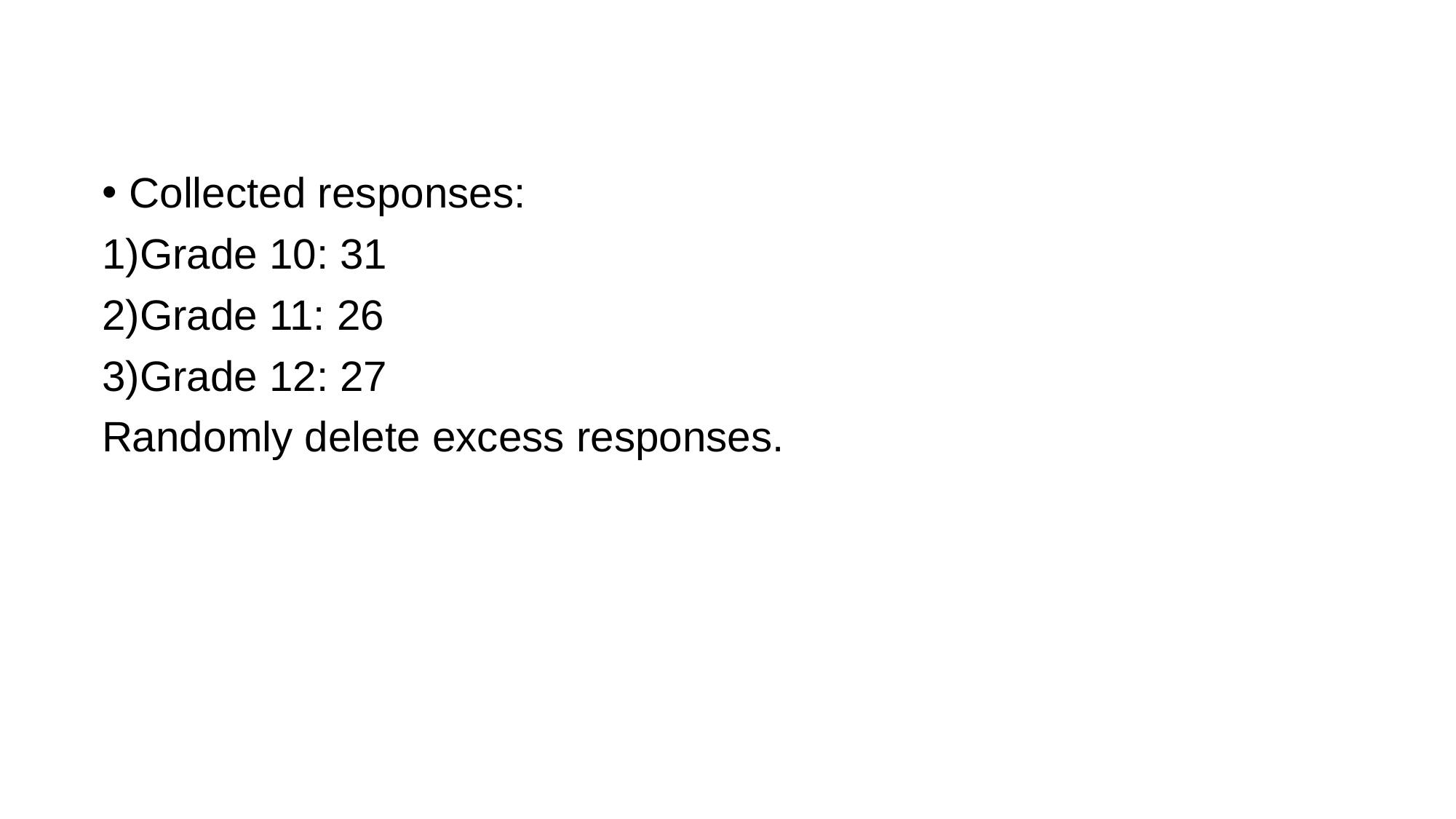

Collected responses:
1)Grade 10: 31
2)Grade 11: 26
3)Grade 12: 27
Randomly delete excess responses.